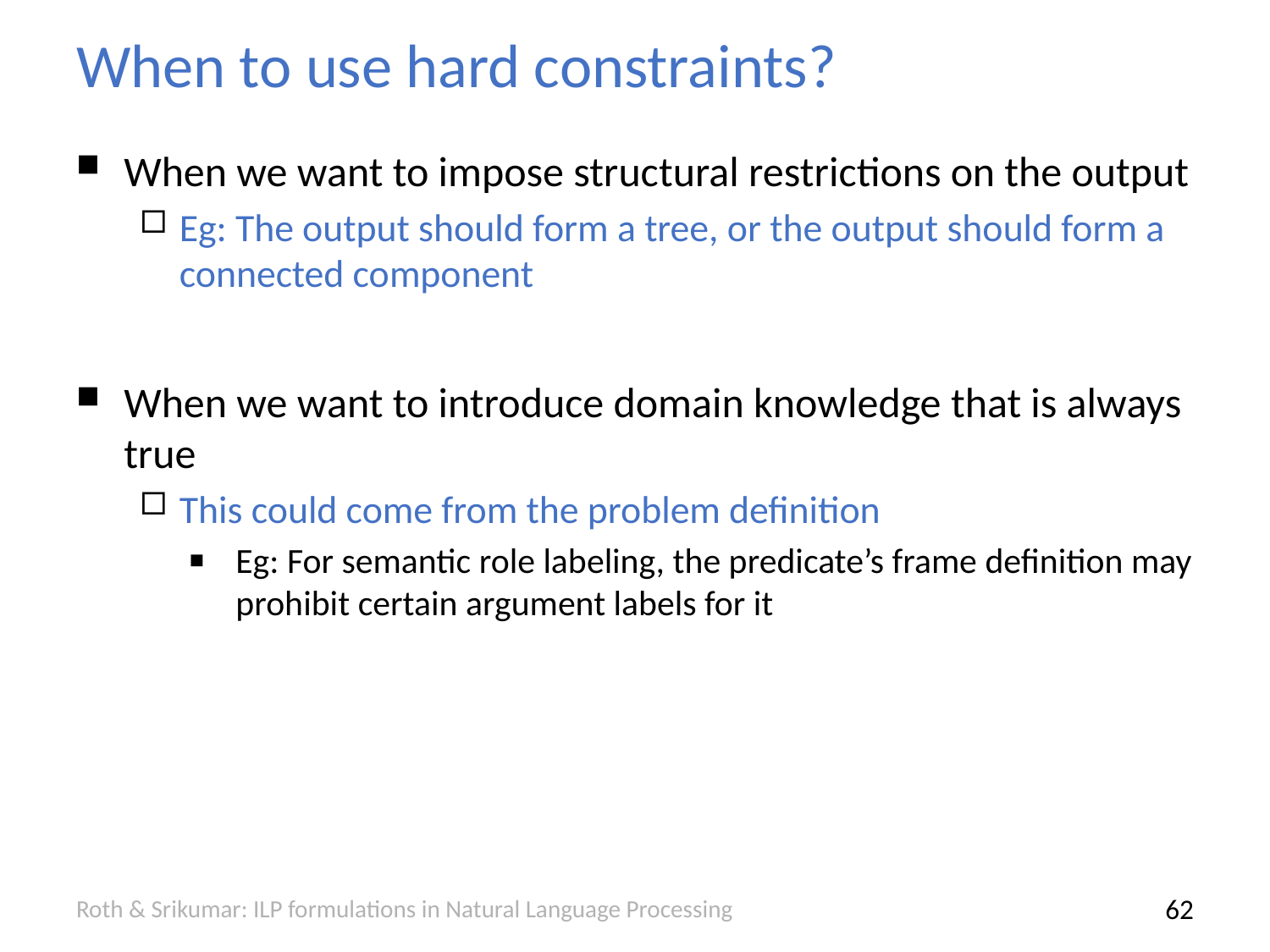

# When to use hard constraints?
When we want to impose structural restrictions on the output
Eg: The output should form a tree, or the output should form a connected component

When we want to introduce domain knowledge that is always true
This could come from the problem definition
Eg: For semantic role labeling, the predicate’s frame definition may prohibit certain argument labels for it
Roth & Srikumar: ILP formulations in Natural Language Processing
62